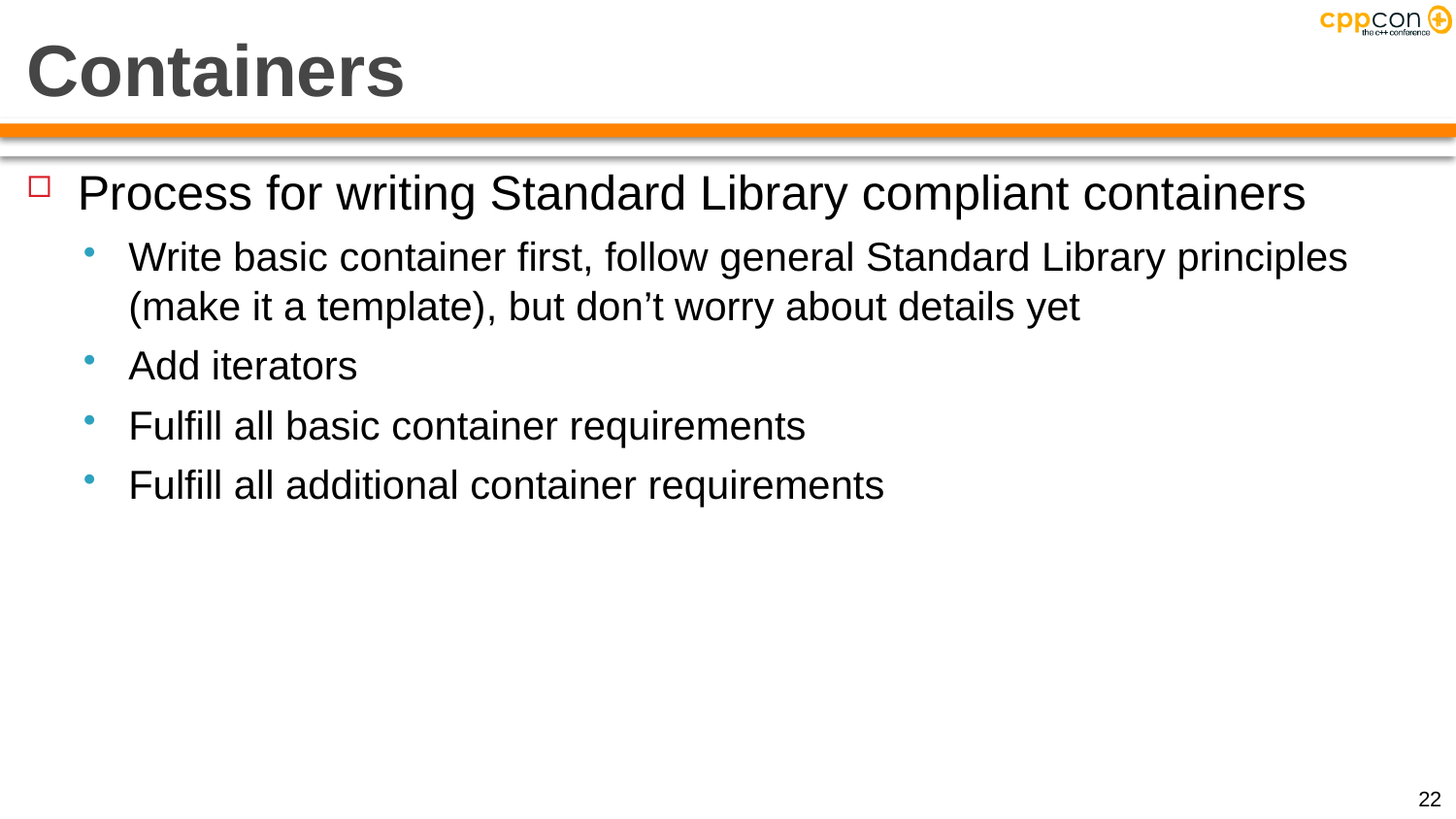

# Containers
Process for writing Standard Library compliant containers
Write basic container first, follow general Standard Library principles (make it a template), but don’t worry about details yet
Add iterators
Fulfill all basic container requirements
Fulfill all additional container requirements